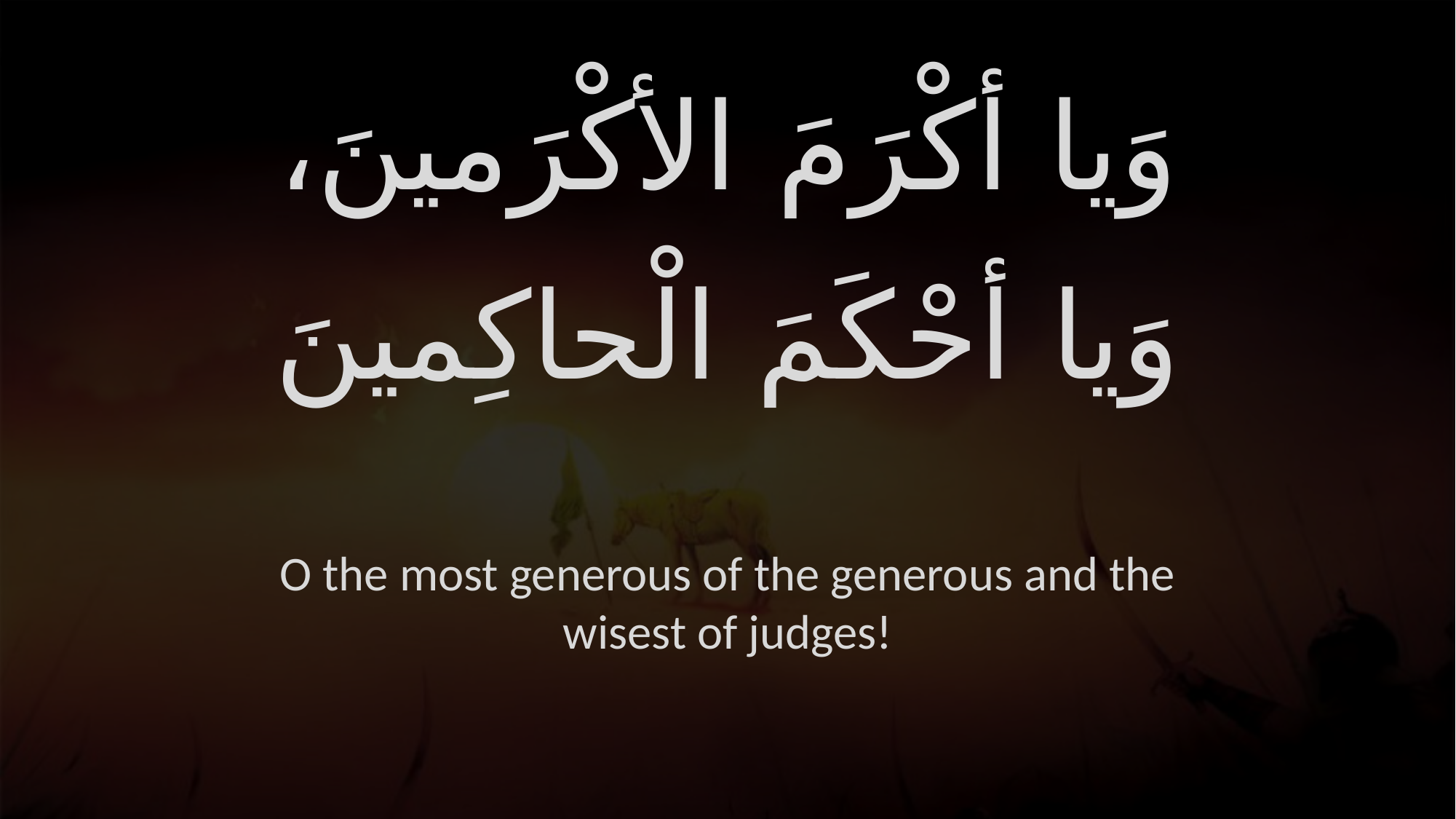

# وَيا أكْرَمَ الأكْرَمينَ، وَيا أحْكَمَ الْحاكِمينَ
O the most generous of the generous and the wisest of judges!